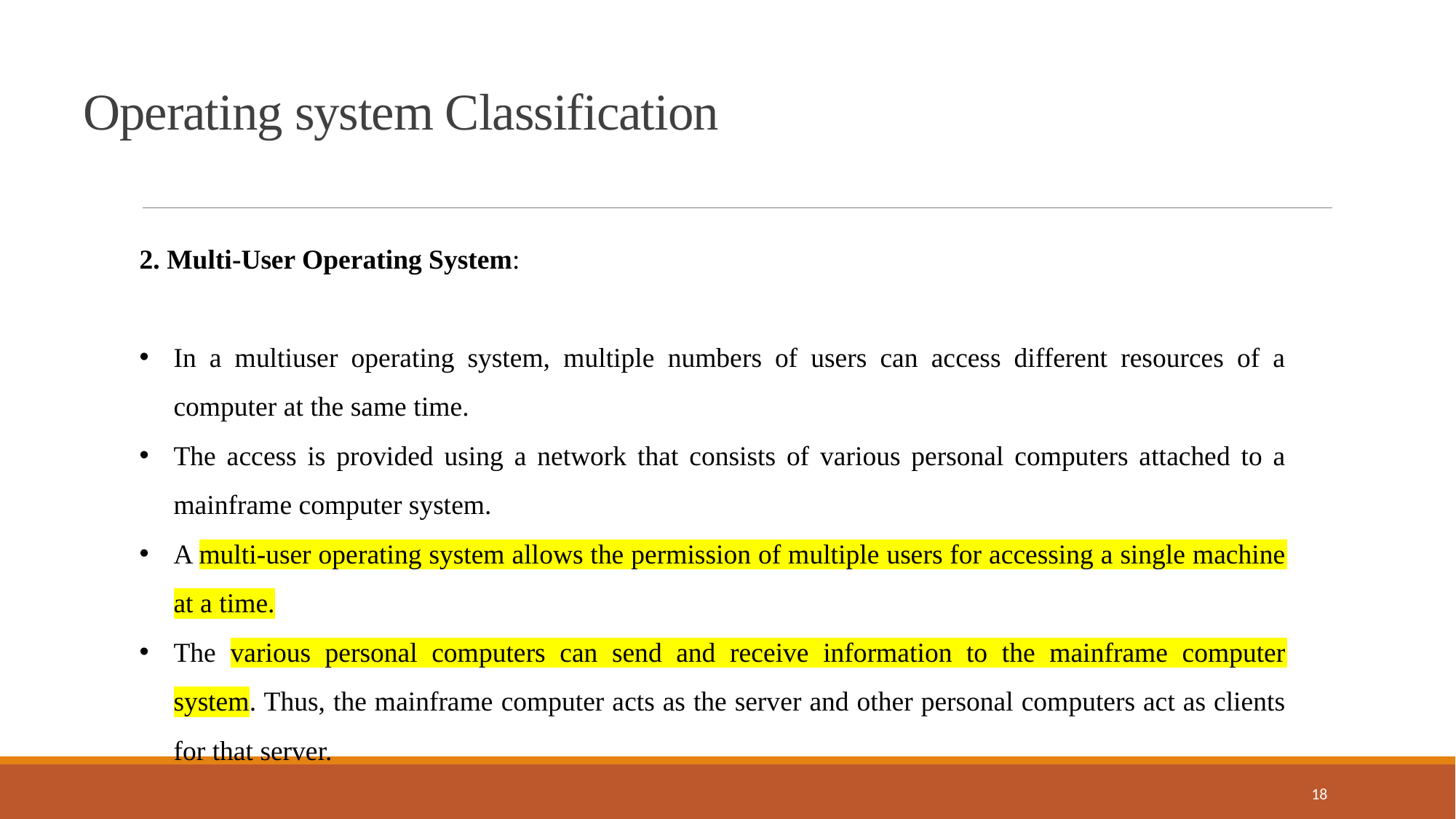

Operating system Classification
2. Multi-User Operating System:

In a multiuser operating system, multiple numbers of users can access different resources of a computer at the same time.
The access is provided using a network that consists of various personal computers attached to a mainframe computer system.
A multi-user operating system allows the permission of multiple users for accessing a single machine at a time.
The various personal computers can send and receive information to the mainframe computer system. Thus, the mainframe computer acts as the server and other personal computers act as clients for that server.
18